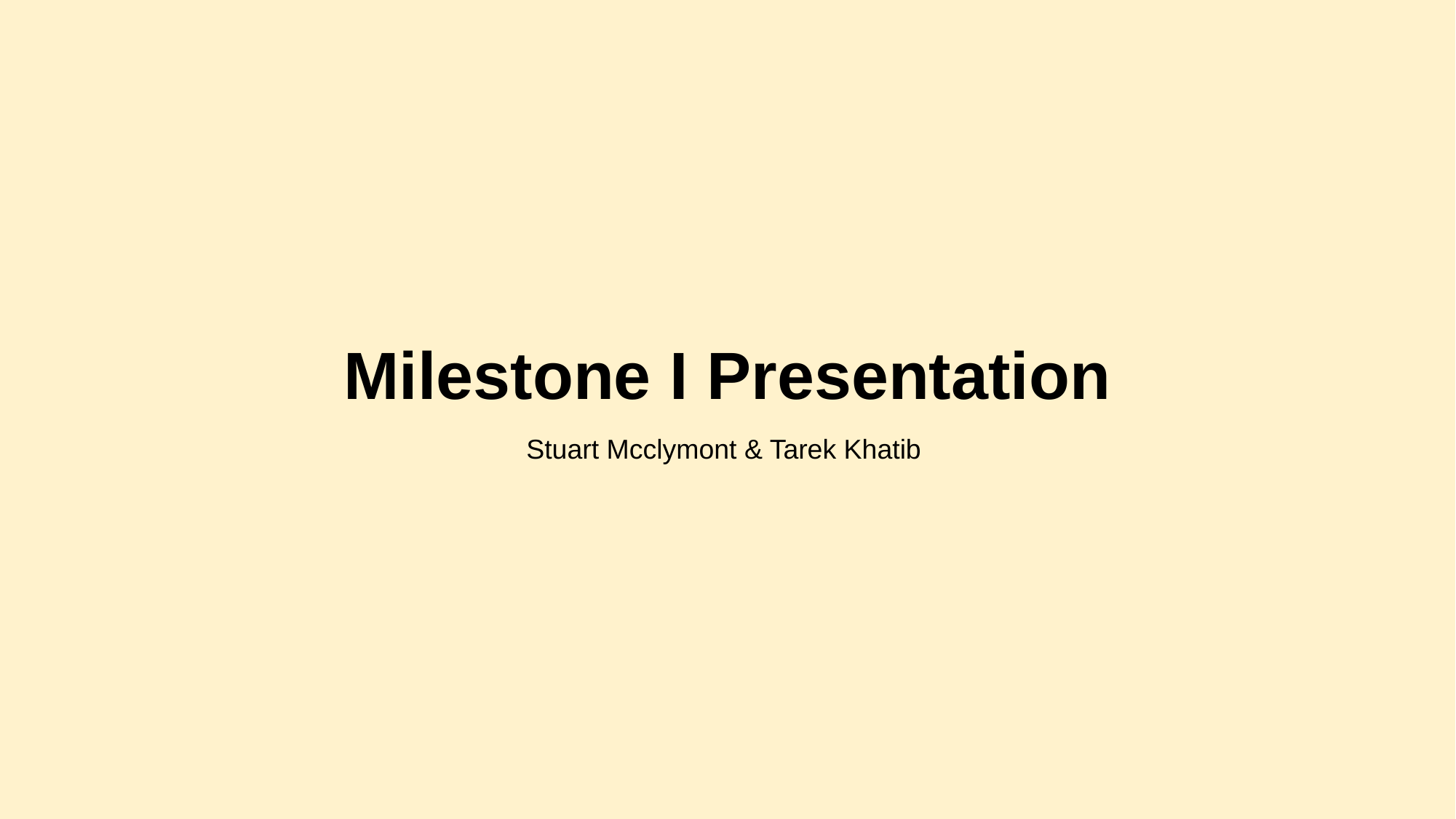

# Milestone I Presentation
Stuart Mcclymont & Tarek Khatib